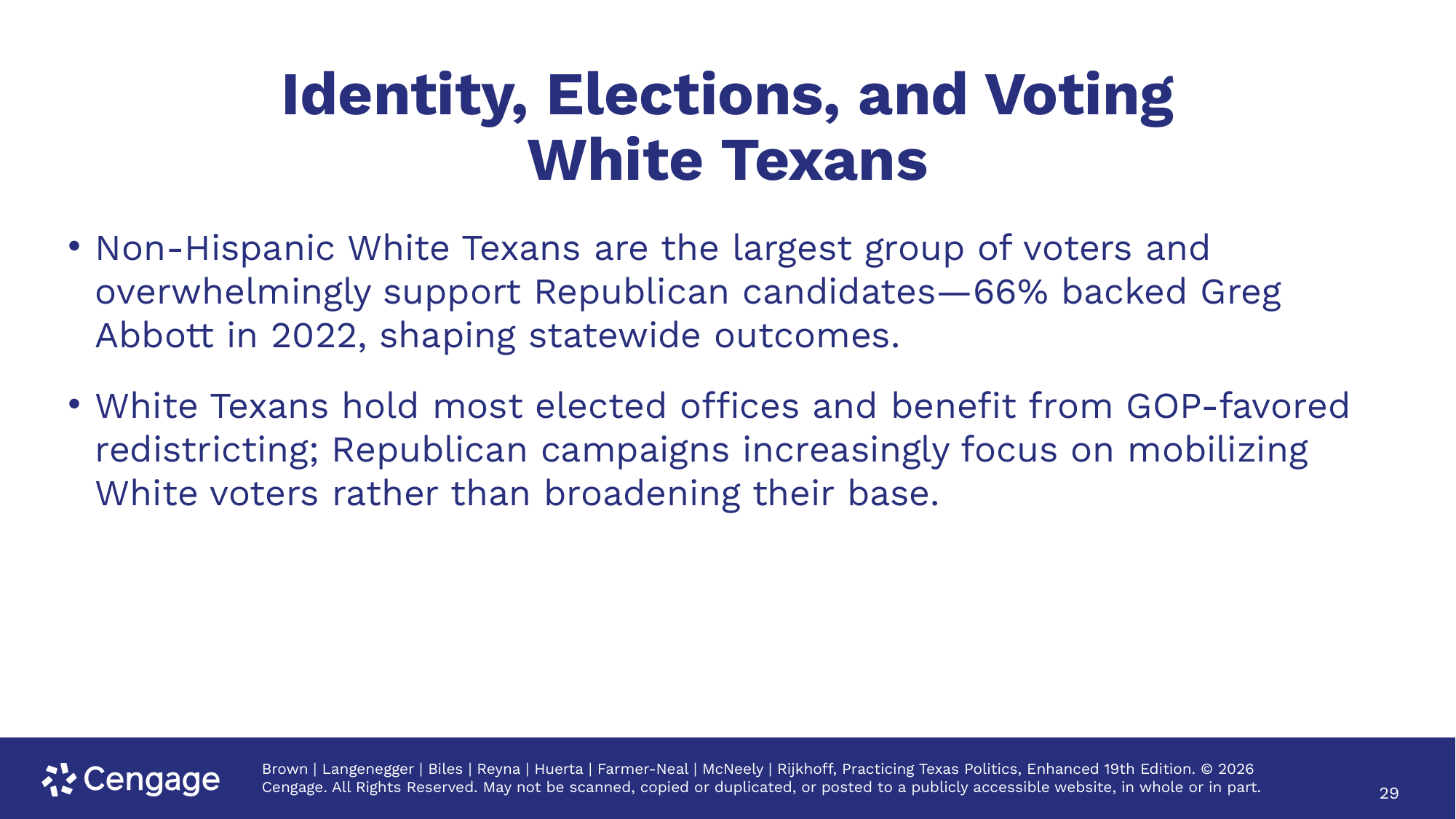

# Identity, Elections, and Voting White Texans
Non-Hispanic White Texans are the largest group of voters and overwhelmingly support Republican candidates—66% backed Greg Abbott in 2022, shaping statewide outcomes.
White Texans hold most elected offices and benefit from GOP-favored redistricting; Republican campaigns increasingly focus on mobilizing White voters rather than broadening their base.